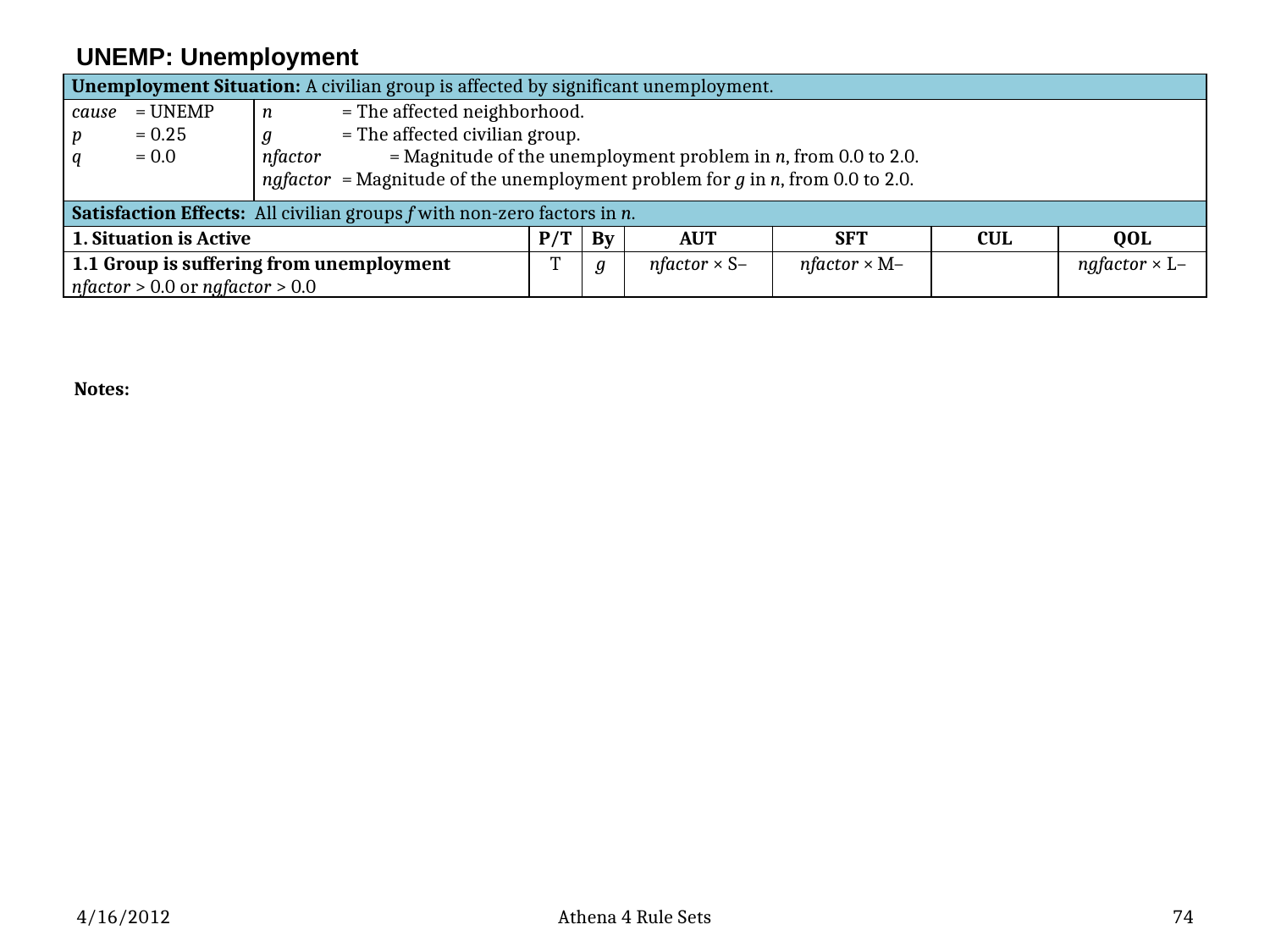

# UNEMP: Unemployment
| Unemployment Situation: A civilian group is affected by significant unemployment. |  |  |  |  |  |  |  |
| --- | --- | --- | --- | --- | --- | --- | --- |
| cause = UNEMP p = 0.25 q = 0.0 | n = The affected neighborhood. g  = The affected civilian group. nfactor = Magnitude of the unemployment problem in n, from 0.0 to 2.0. ngfactor = Magnitude of the unemployment problem for g in n, from 0.0 to 2.0. |  |  |  |  |  |  |
| Satisfaction Effects: All civilian groups f with non-zero factors in n. |  |  |  |  |  |  |  |
| 1. Situation is Active |  | P/T | By | AUT | SFT | CUL | QOL |
| 1.1 Group is suffering from unemployment nfactor > 0.0 or ngfactor > 0.0 |  | T | g | nfactor × S– | nfactor × M– |  | ngfactor × L– |
Notes:
4/16/2012
Athena 4 Rule Sets
74